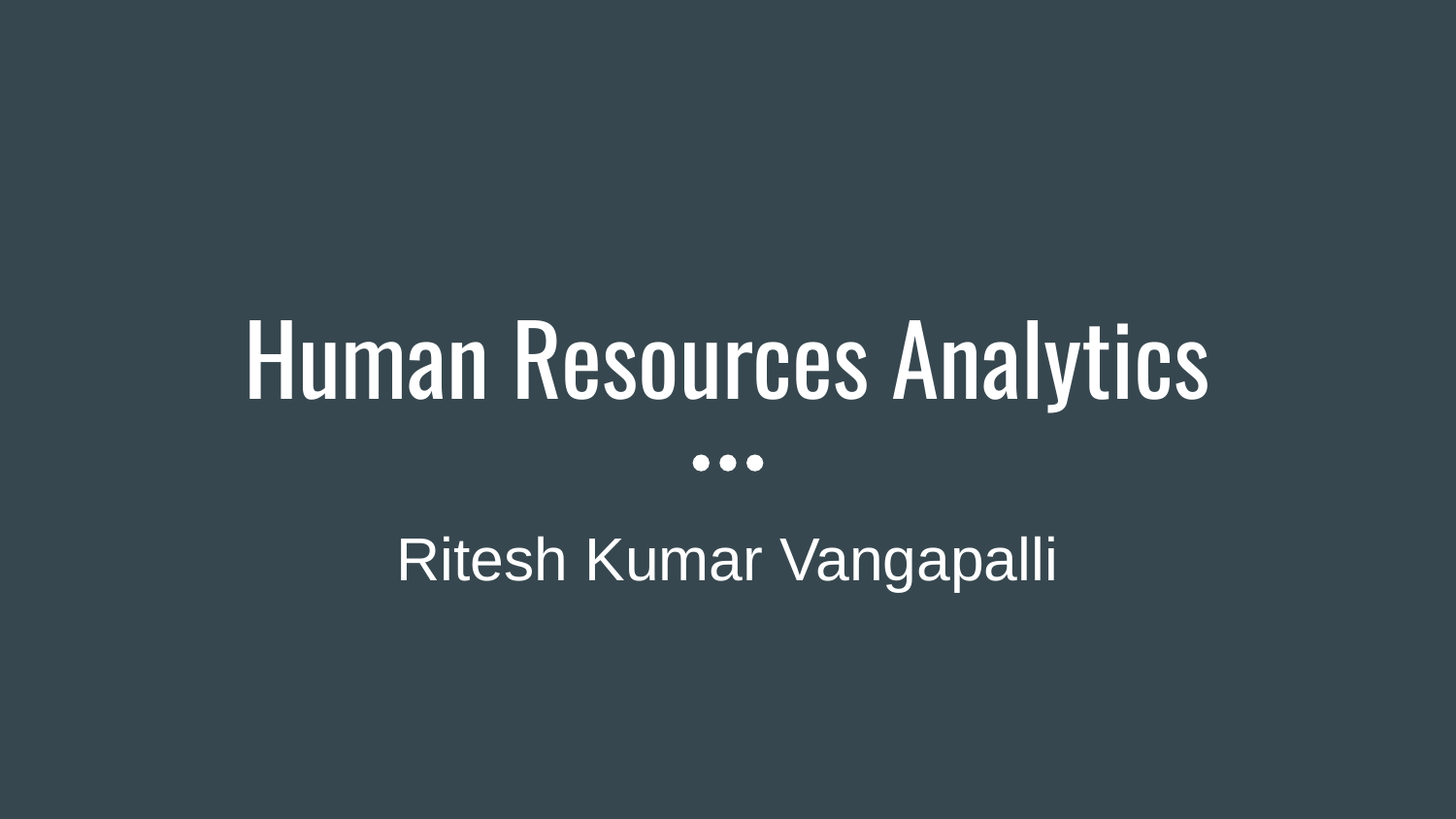

# Human Resources Analytics
Ritesh Kumar Vangapalli